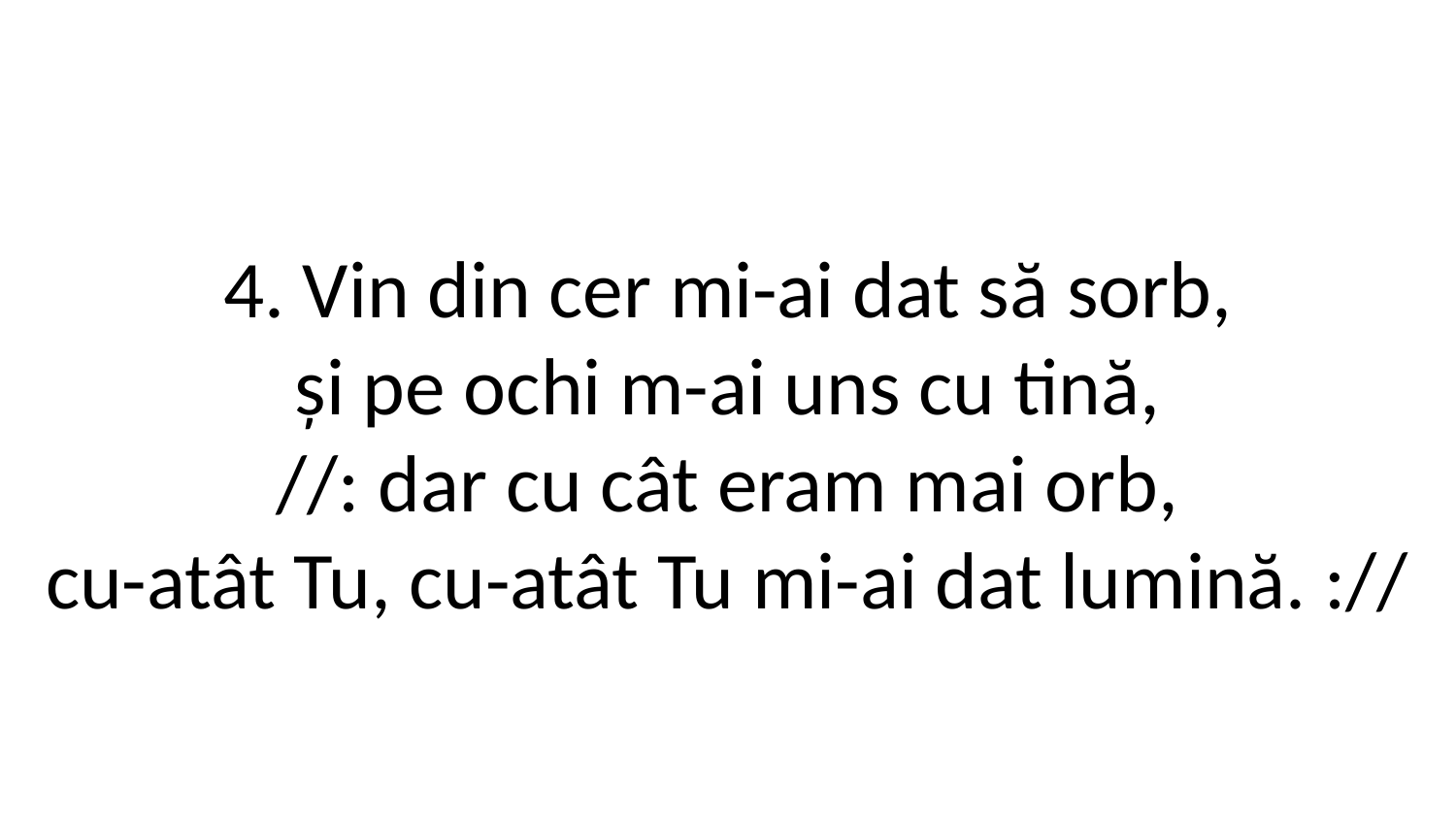

4. Vin din cer mi-ai dat să sorb,
și pe ochi m-ai uns cu tină,
//: dar cu cât eram mai orb,
cu-atât Tu, cu-atât Tu mi-ai dat lumină. ://